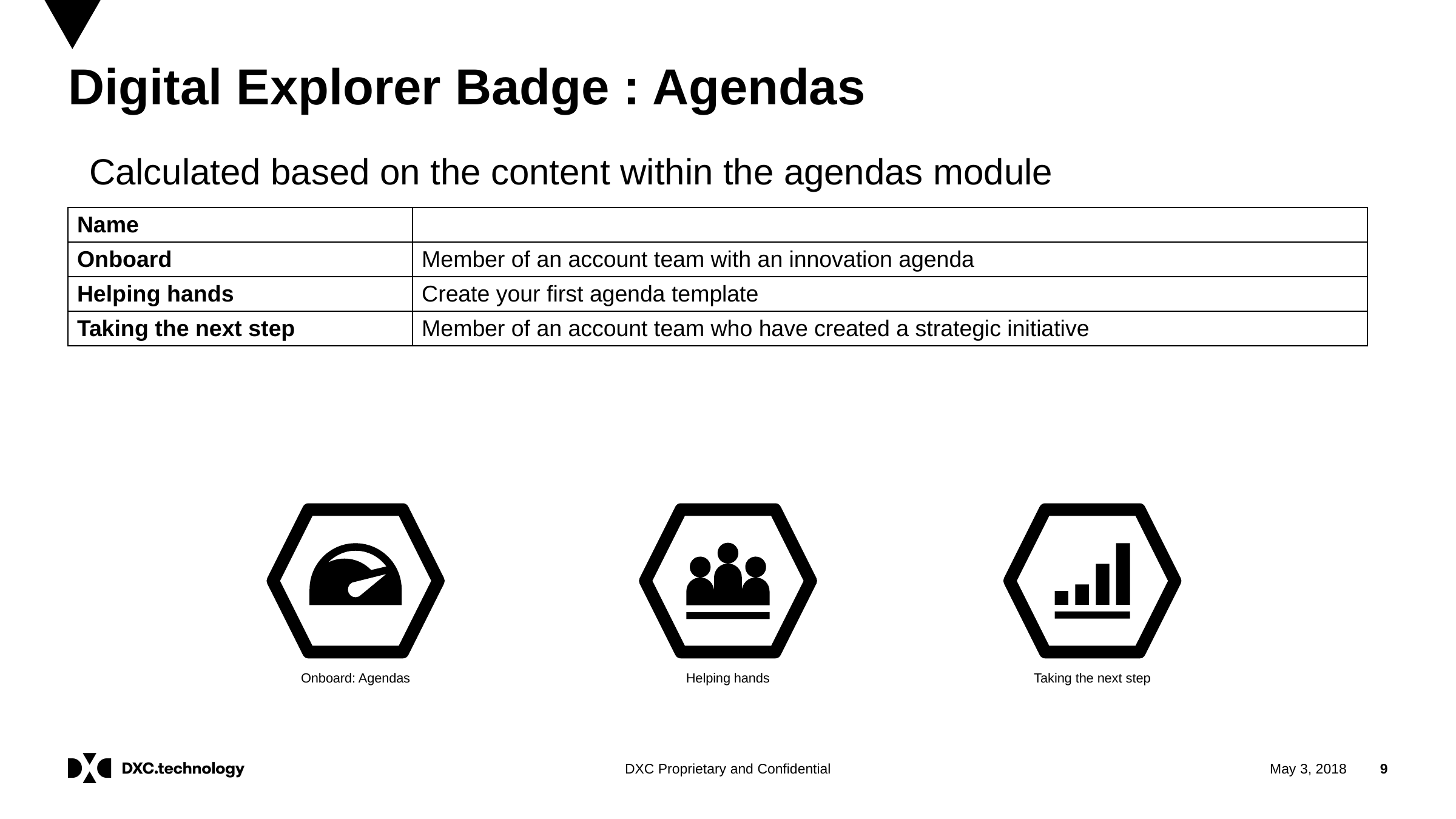

# Digital Explorer Badge : Agendas
Calculated based on the content within the agendas module
| Name |  |
| --- | --- |
| Onboard | Member of an account team with an innovation agenda |
| Helping hands | Create your first agenda template |
| Taking the next step | Member of an account team who have created a strategic initiative |

Onboard: Agendas

Helping hands

Taking the next step